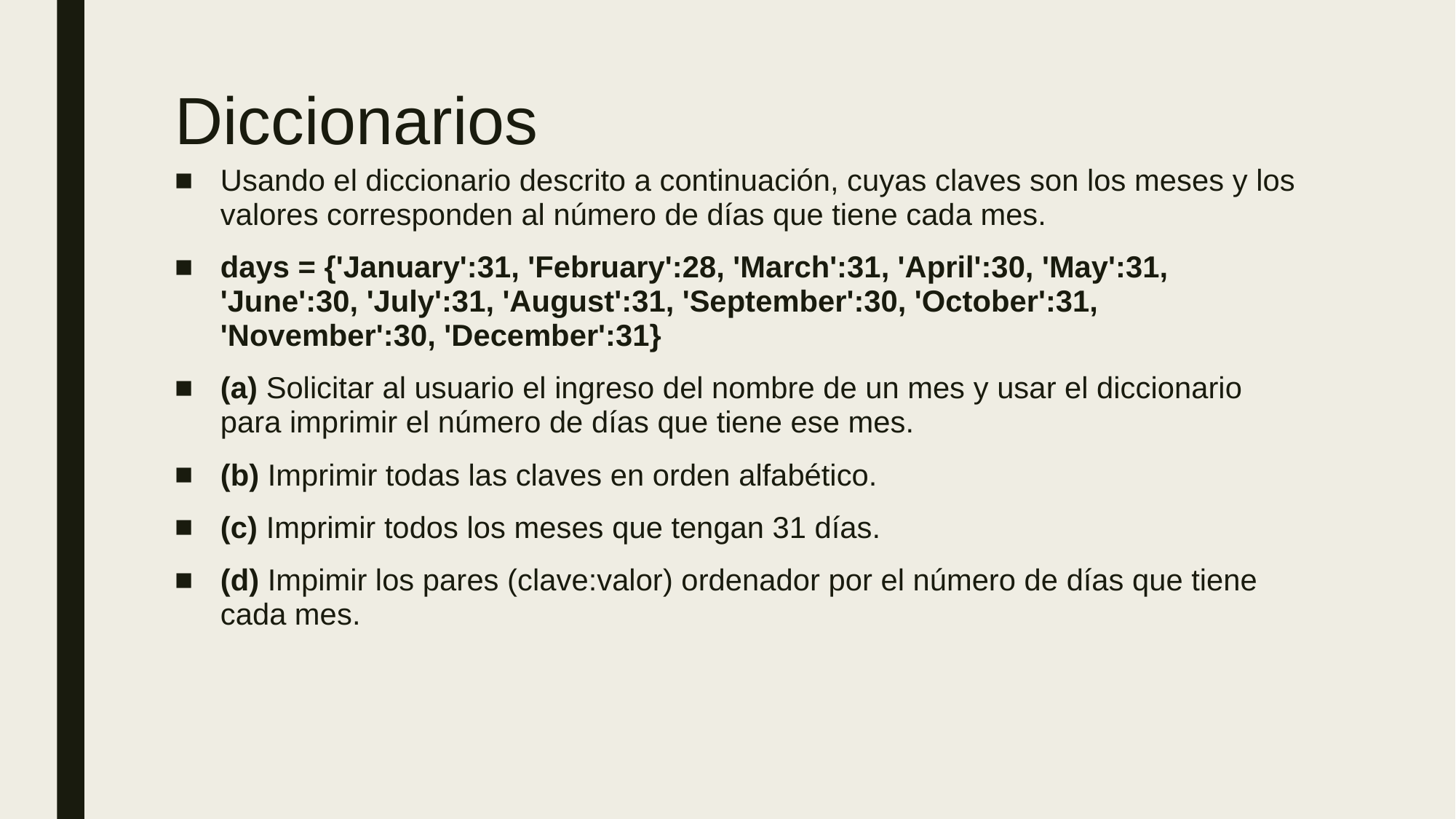

# Diccionarios
Usando el diccionario descrito a continuación, cuyas claves son los meses y los valores corresponden al número de días que tiene cada mes.
days = {'January':31, 'February':28, 'March':31, 'April':30, 'May':31, 'June':30, 'July':31, 'August':31, 'September':30, 'October':31, 'November':30, 'December':31}
(a) Solicitar al usuario el ingreso del nombre de un mes y usar el diccionario para imprimir el número de días que tiene ese mes.
(b) Imprimir todas las claves en orden alfabético.
(c) Imprimir todos los meses que tengan 31 días.
(d) Impimir los pares (clave:valor) ordenador por el número de días que tiene cada mes.